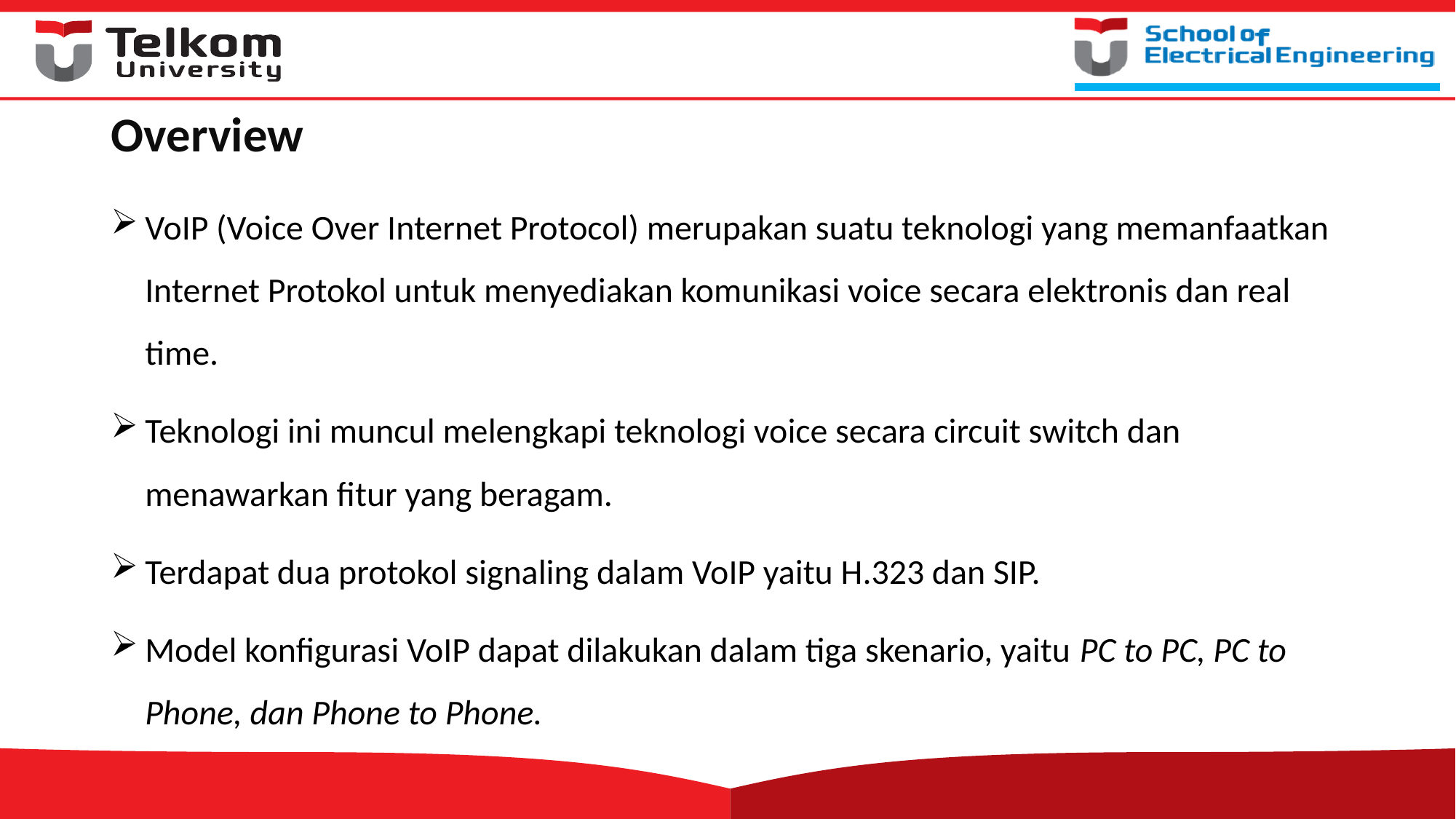

# Overview
VoIP (Voice Over Internet Protocol) merupakan suatu teknologi yang memanfaatkan Internet Protokol untuk menyediakan komunikasi voice secara elektronis dan real time.
Teknologi ini muncul melengkapi teknologi voice secara circuit switch dan menawarkan fitur yang beragam.
Terdapat dua protokol signaling dalam VoIP yaitu H.323 dan SIP.
Model konfigurasi VoIP dapat dilakukan dalam tiga skenario, yaitu PC to PC, PC to Phone, dan Phone to Phone.